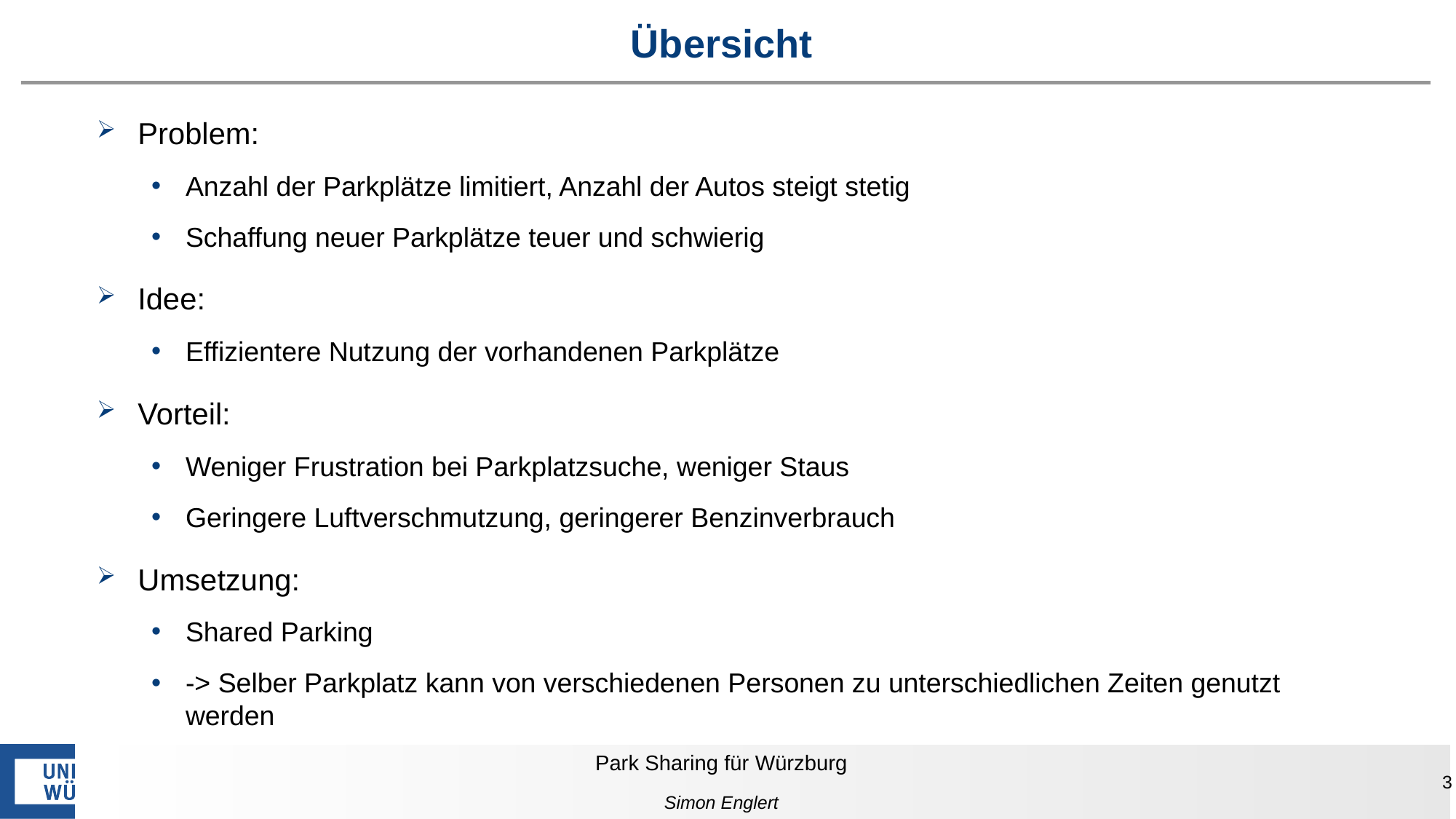

# Übersicht
Problem:
Anzahl der Parkplätze limitiert, Anzahl der Autos steigt stetig
Schaffung neuer Parkplätze teuer und schwierig
Idee:
Effizientere Nutzung der vorhandenen Parkplätze
Vorteil:
Weniger Frustration bei Parkplatzsuche, weniger Staus
Geringere Luftverschmutzung, geringerer Benzinverbrauch
Umsetzung:
Shared Parking
-> Selber Parkplatz kann von verschiedenen Personen zu unterschiedlichen Zeiten genutzt werden